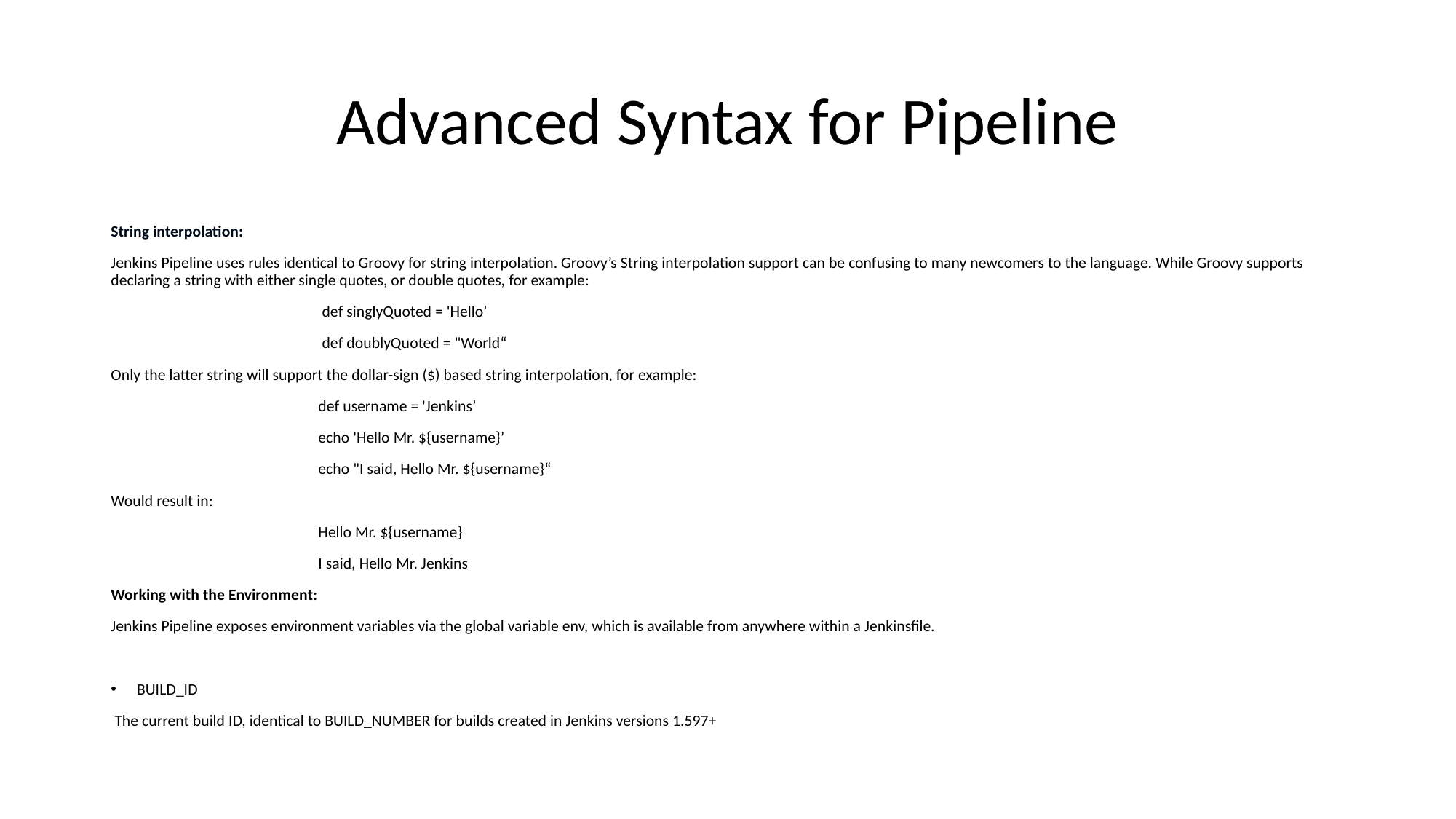

# Advanced Syntax for Pipeline
String interpolation:
Jenkins Pipeline uses rules identical to Groovy for string interpolation. Groovy’s String interpolation support can be confusing to many newcomers to the language. While Groovy supports declaring a string with either single quotes, or double quotes, for example:
	  	 def singlyQuoted = 'Hello’
	 	 def doublyQuoted = "World“
Only the latter string will support the dollar-sign ($) based string interpolation, for example:
		def username = 'Jenkins’
		echo 'Hello Mr. ${username}’
		echo "I said, Hello Mr. ${username}“
Would result in:
		Hello Mr. ${username}
		I said, Hello Mr. Jenkins
Working with the Environment:
Jenkins Pipeline exposes environment variables via the global variable env, which is available from anywhere within a Jenkinsfile.

BUILD_ID
 The current build ID, identical to BUILD_NUMBER for builds created in Jenkins versions 1.597+